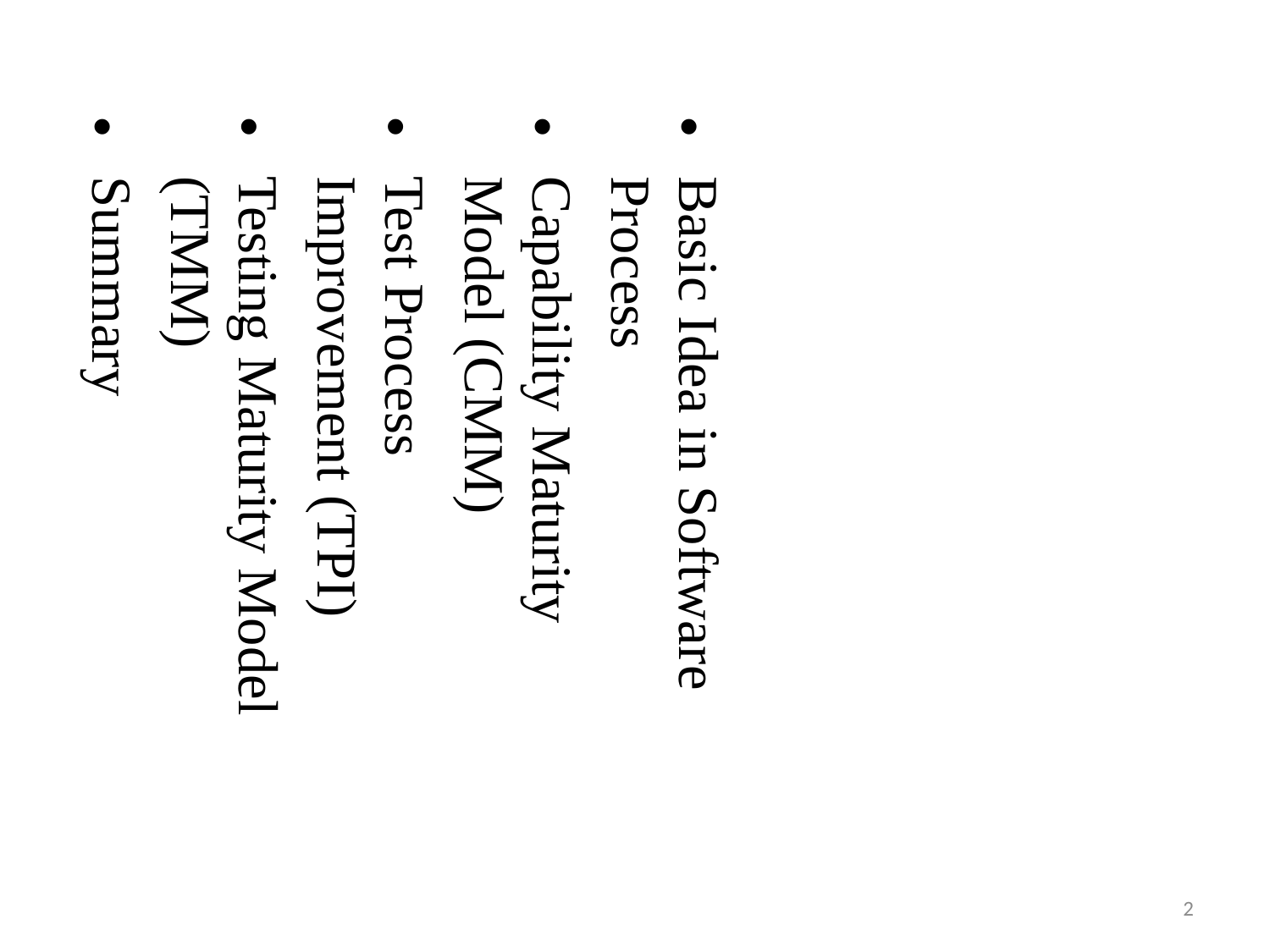

Basic Idea in Software Process
Capability Maturity Model (CMM)
Test Process Improvement (TPI)
Testing Maturity Model (TMM)
Summary
2